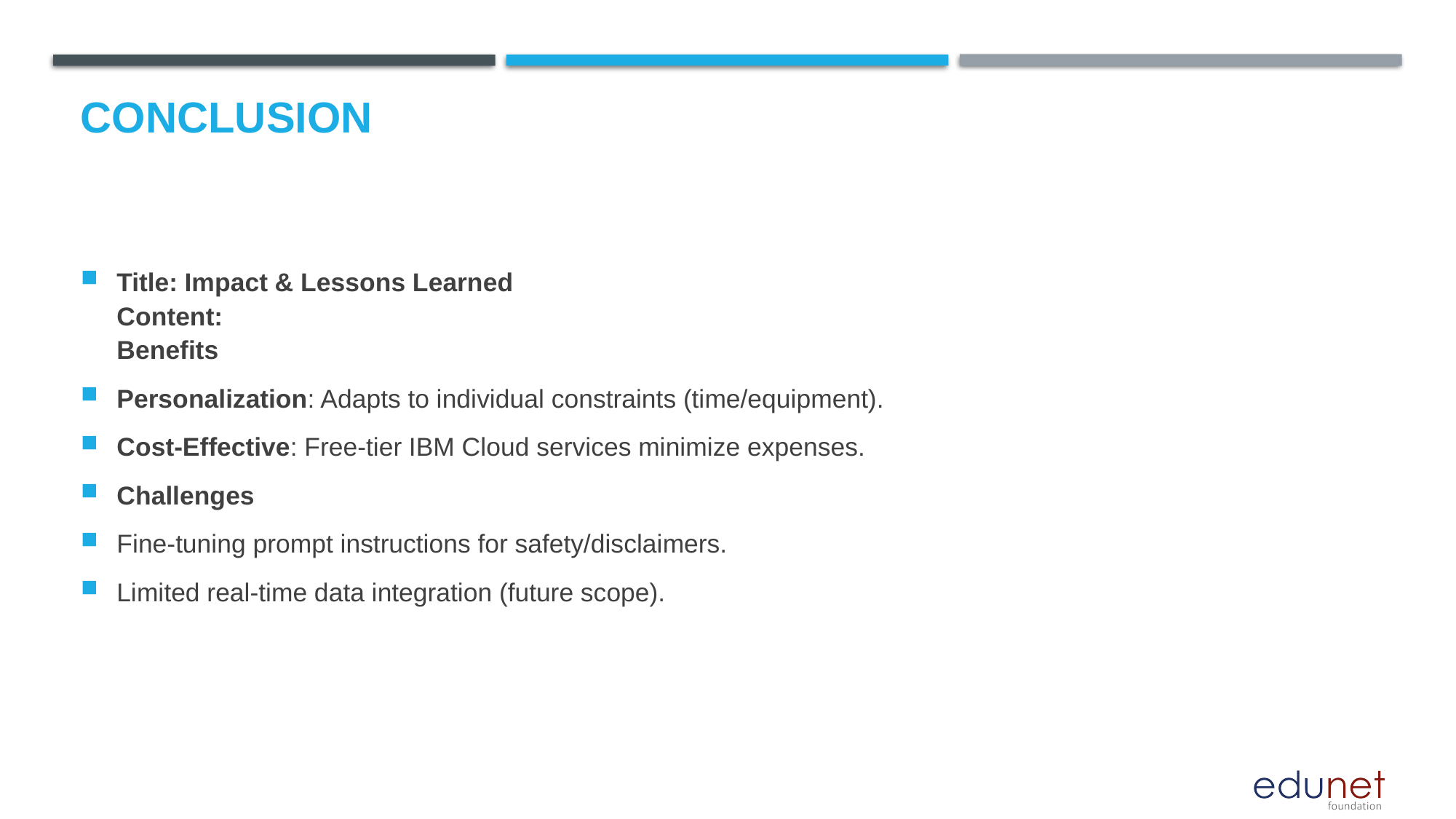

# Conclusion
Title: Impact & Lessons Learned
Content:
Benefits
Personalization: Adapts to individual constraints (time/equipment).
Cost-Effective: Free-tier IBM Cloud services minimize expenses.
Challenges
Fine-tuning prompt instructions for safety/disclaimers.
Limited real-time data integration (future scope).